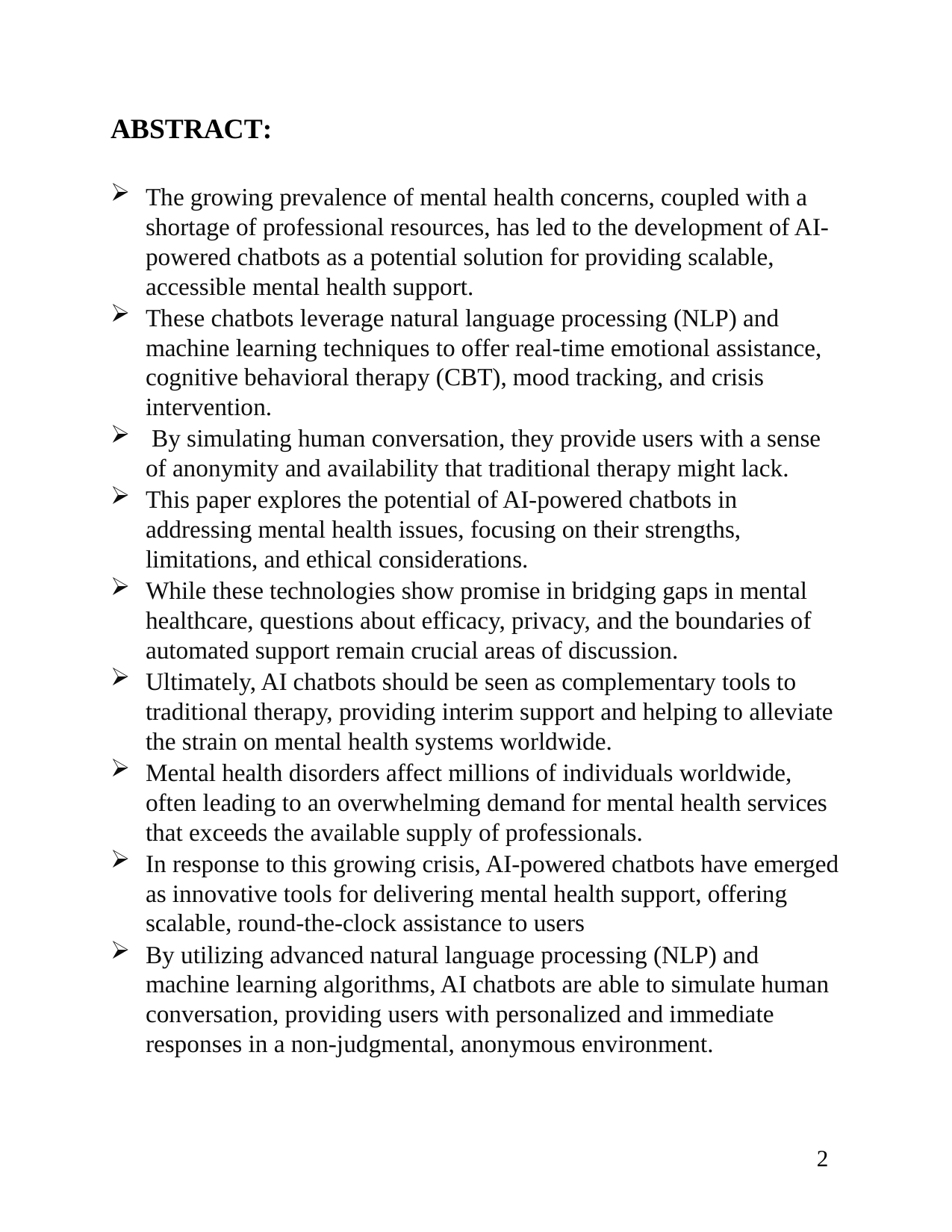

ABSTRACT:

The growing prevalence of mental health concerns, coupled with a shortage of professional resources, has led to the development of AI-powered chatbots as a potential solution for providing scalable, accessible mental health support.
These chatbots leverage natural language processing (NLP) and machine learning techniques to offer real-time emotional assistance, cognitive behavioral therapy (CBT), mood tracking, and crisis intervention.
 By simulating human conversation, they provide users with a sense of anonymity and availability that traditional therapy might lack.
This paper explores the potential of AI-powered chatbots in addressing mental health issues, focusing on their strengths, limitations, and ethical considerations.
While these technologies show promise in bridging gaps in mental healthcare, questions about efficacy, privacy, and the boundaries of automated support remain crucial areas of discussion.
Ultimately, AI chatbots should be seen as complementary tools to traditional therapy, providing interim support and helping to alleviate the strain on mental health systems worldwide.
Mental health disorders affect millions of individuals worldwide, often leading to an overwhelming demand for mental health services that exceeds the available supply of professionals.
In response to this growing crisis, AI-powered chatbots have emerged as innovative tools for delivering mental health support, offering scalable, round-the-clock assistance to users
By utilizing advanced natural language processing (NLP) and machine learning algorithms, AI chatbots are able to simulate human conversation, providing users with personalized and immediate responses in a non-judgmental, anonymous environment.
2